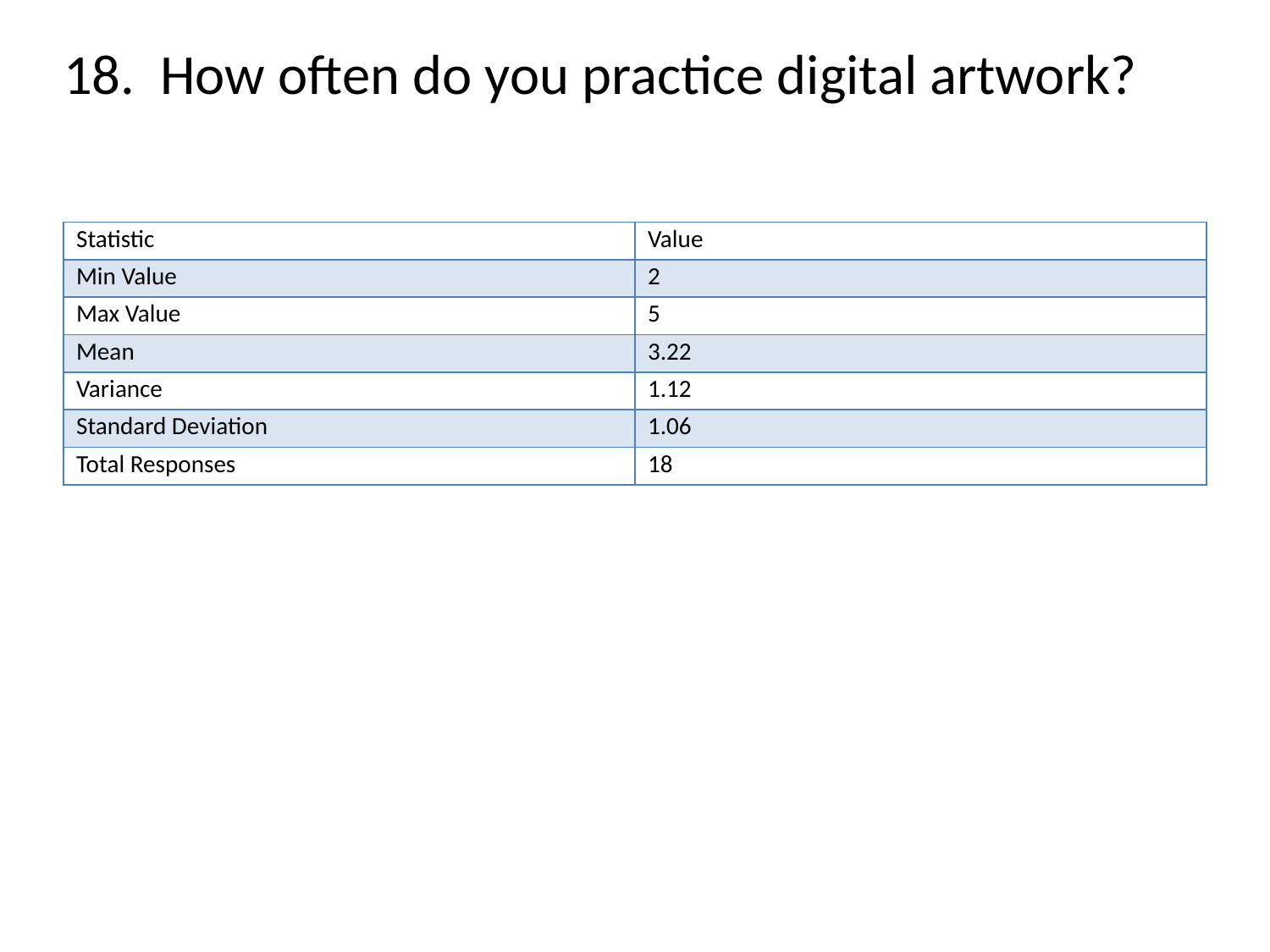

# 18.  How often do you practice digital artwork?
| Statistic | Value |
| --- | --- |
| Min Value | 2 |
| Max Value | 5 |
| Mean | 3.22 |
| Variance | 1.12 |
| Standard Deviation | 1.06 |
| Total Responses | 18 |